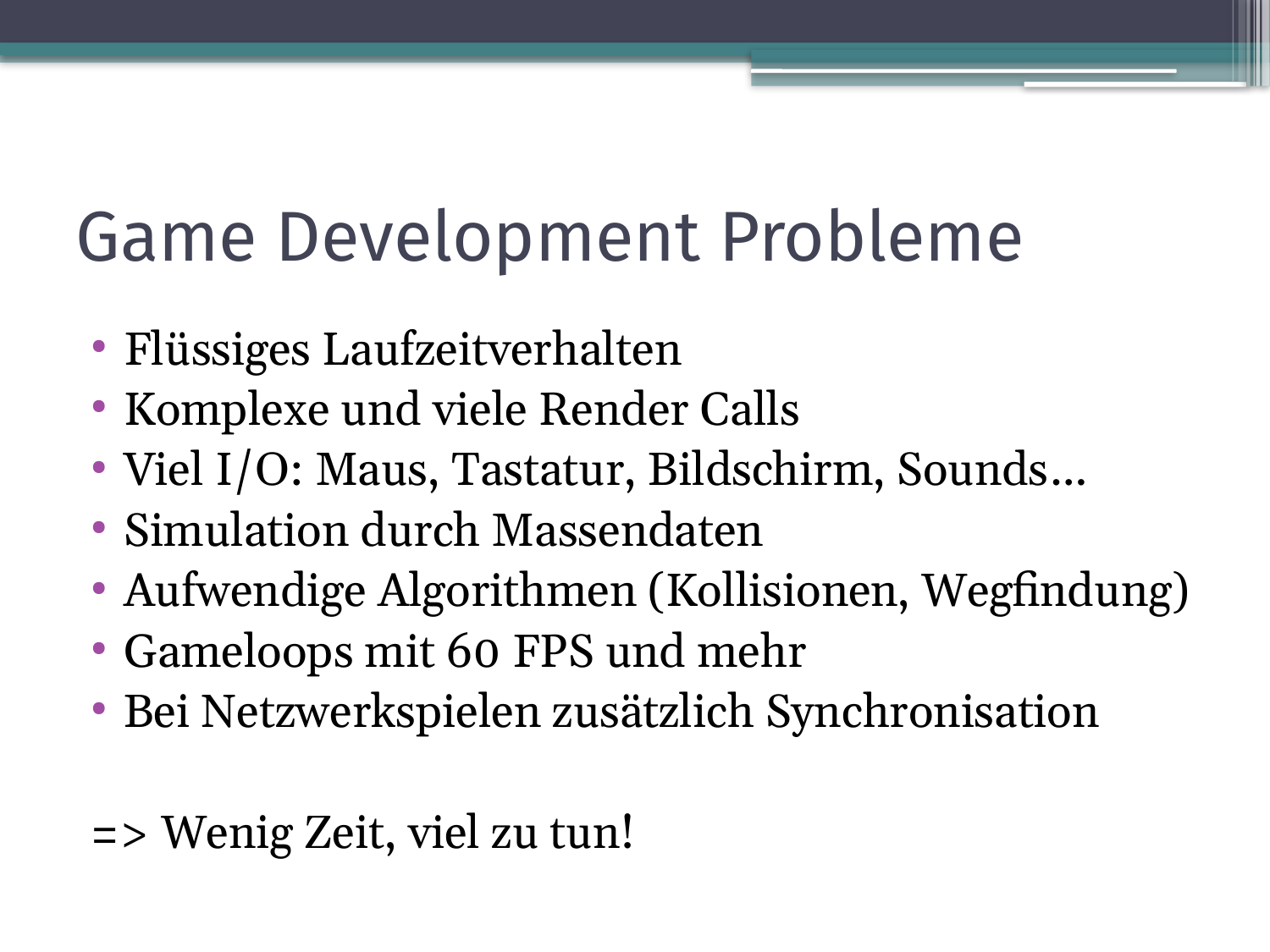

# Game Development Probleme
Flüssiges Laufzeitverhalten
Komplexe und viele Render Calls
Viel I/O: Maus, Tastatur, Bildschirm, Sounds…
Simulation durch Massendaten
Aufwendige Algorithmen (Kollisionen, Wegfindung)
Gameloops mit 60 FPS und mehr
Bei Netzwerkspielen zusätzlich Synchronisation

=> Wenig Zeit, viel zu tun!